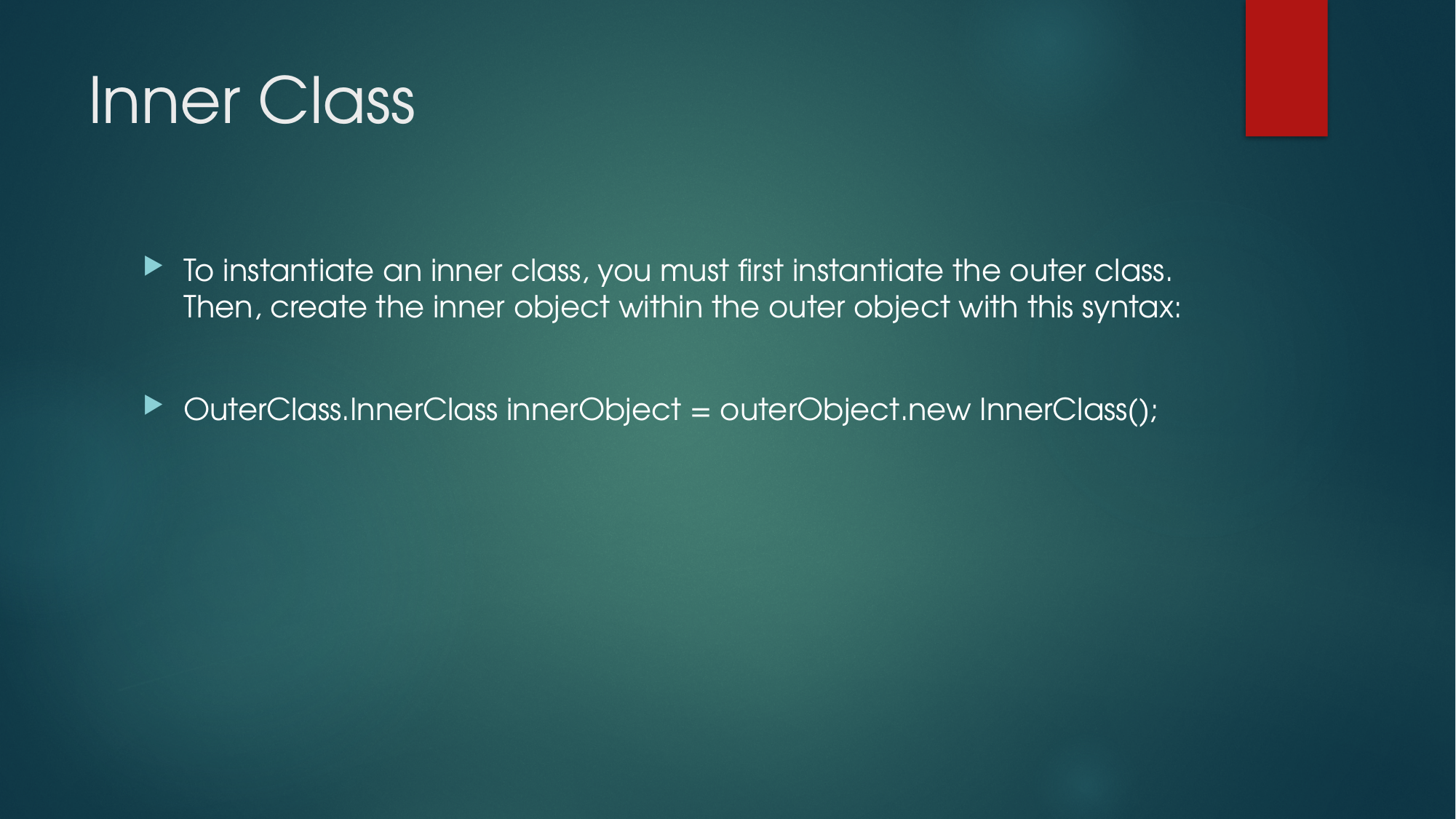

# Inner Class
To instantiate an inner class, you must first instantiate the outer class. Then, create the inner object within the outer object with this syntax:

OuterClass.InnerClass innerObject = outerObject.new InnerClass();